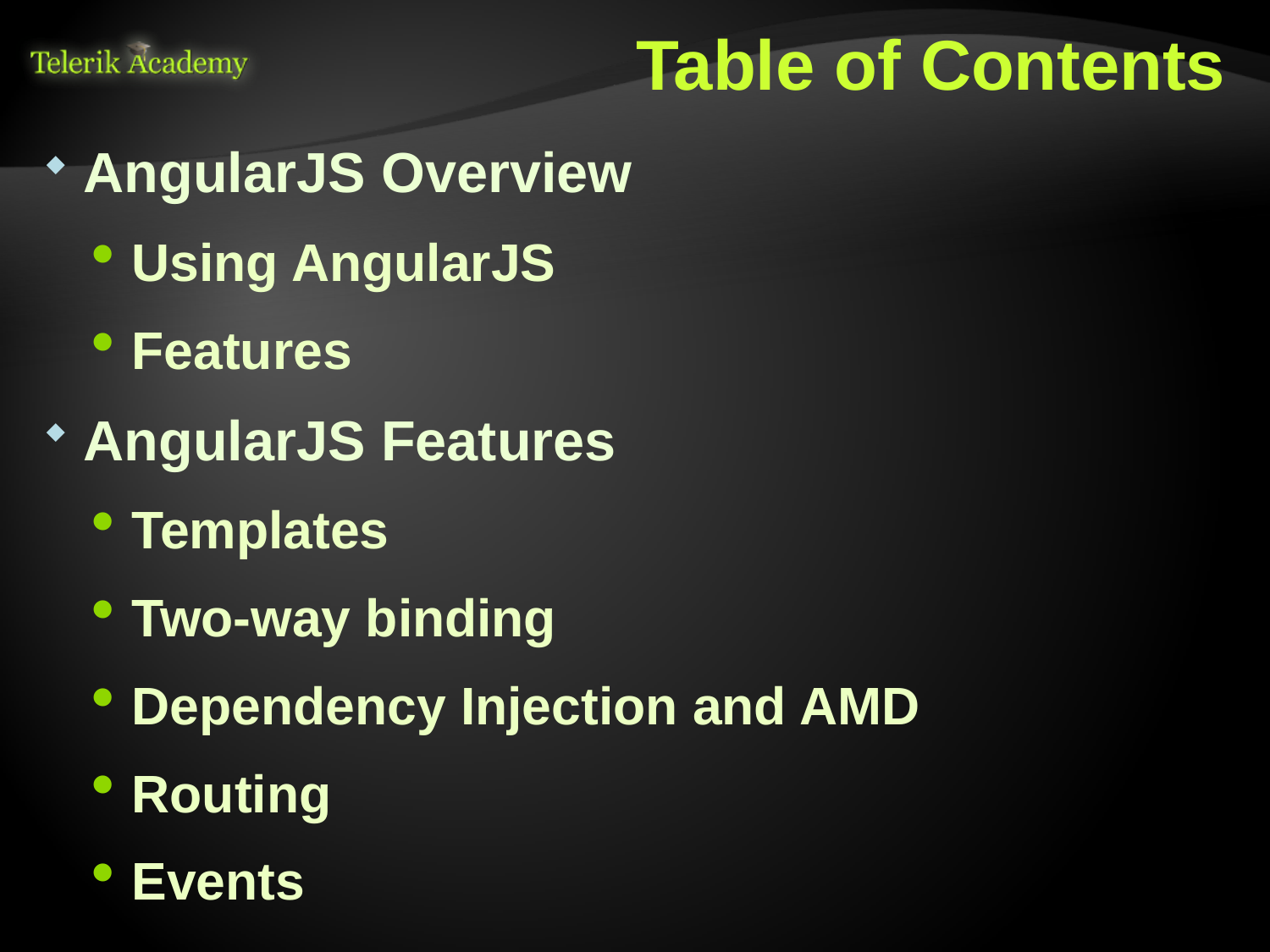

# Table of Contents
AngularJS Overview
Using AngularJS
Features
AngularJS Features
Templates
Two-way binding
Dependency Injection and AMD
Routing
Events